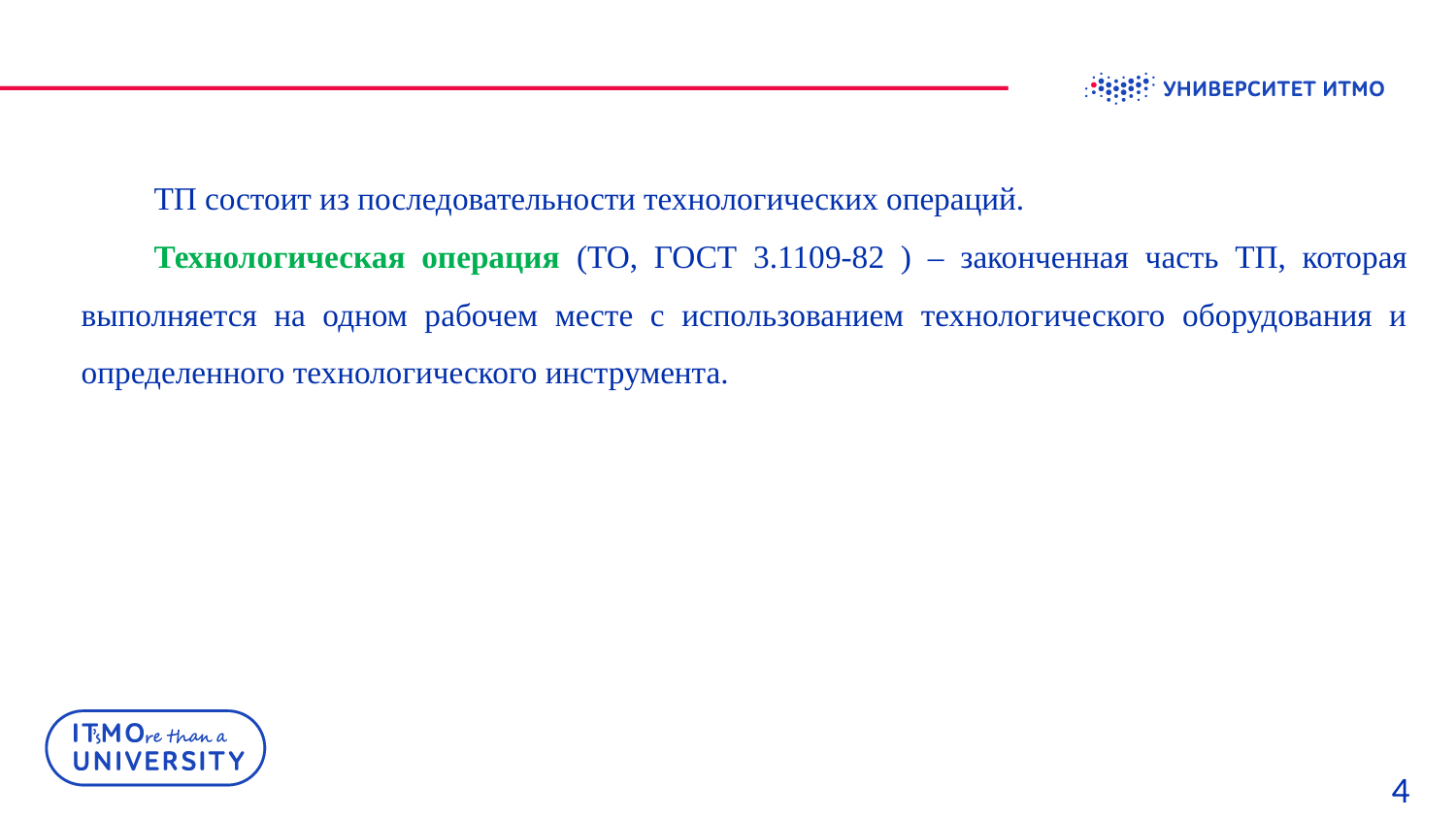

ТП состоит из последовательности технологических операций.
Технологическая операция (ТО, ГОСТ 3.1109-82 ) – законченная часть ТП, которая выполняется на одном рабочем месте с использованием технологического оборудования и определенного технологического инструмента.

    4